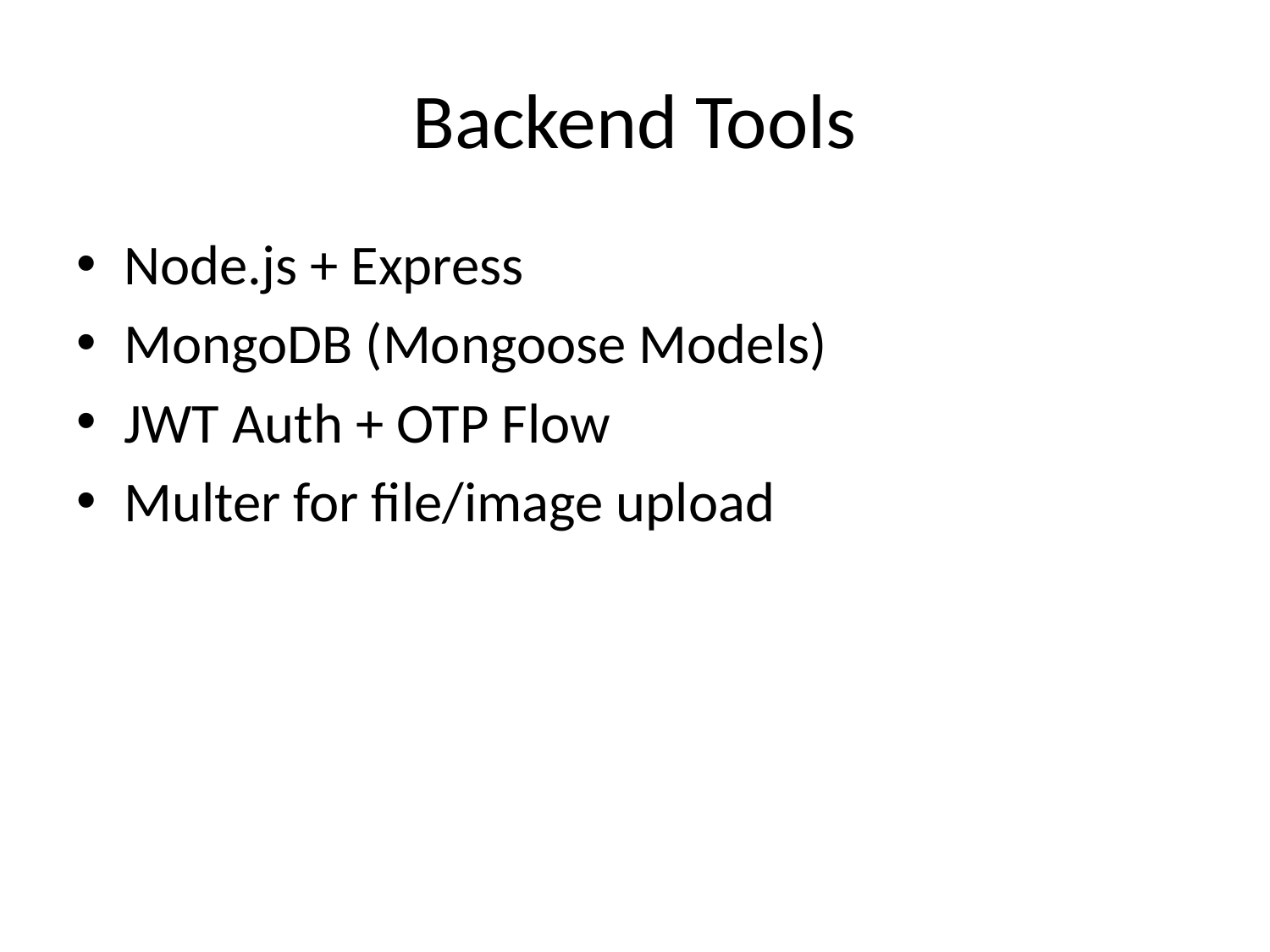

# Backend Tools
Node.js + Express
MongoDB (Mongoose Models)
JWT Auth + OTP Flow
Multer for file/image upload